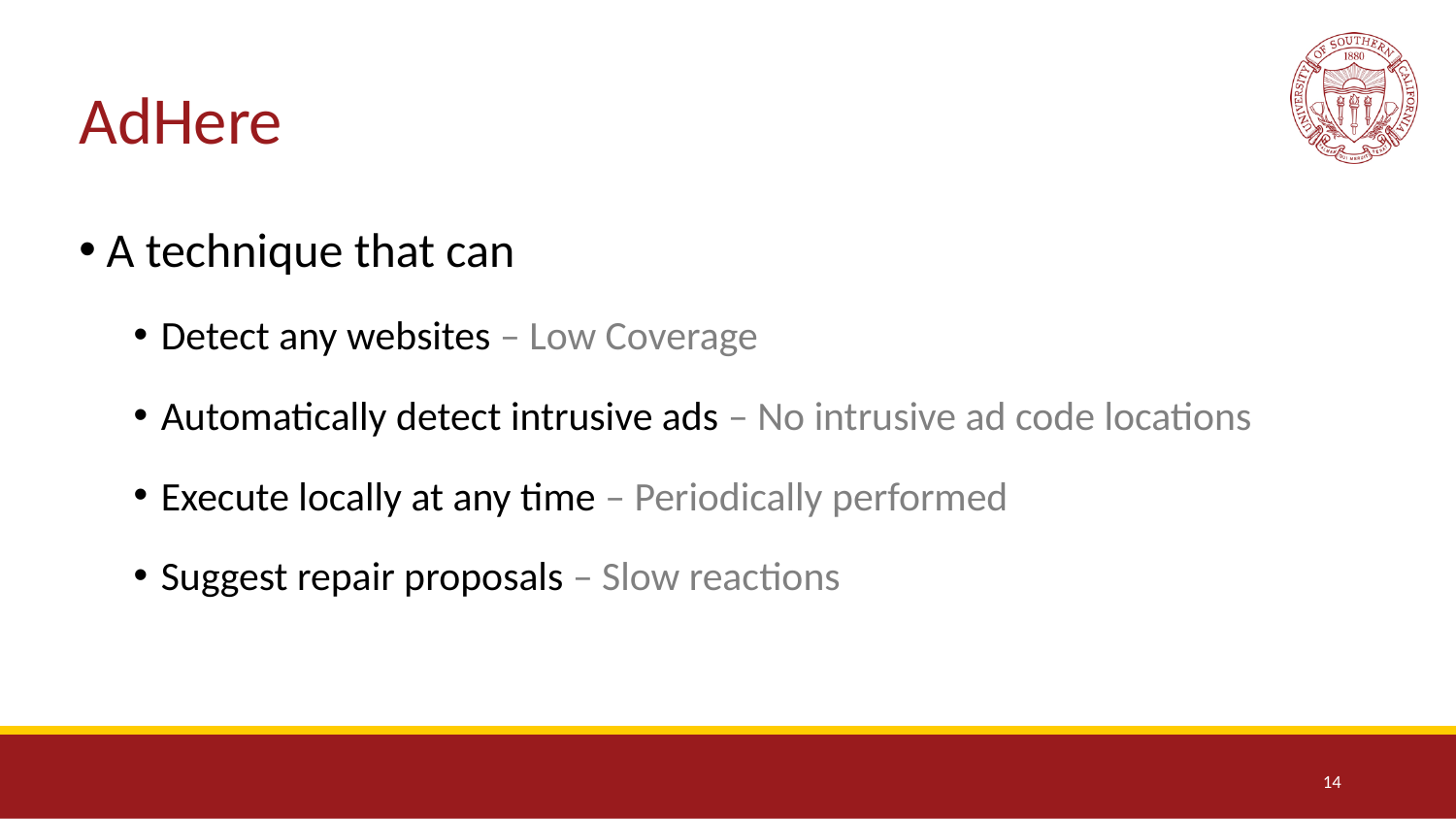

# AdHere
A technique that can
Detect any websites – Low Coverage
Automatically detect intrusive ads – No intrusive ad code locations
Execute locally at any time – Periodically performed
Suggest repair proposals – Slow reactions

14